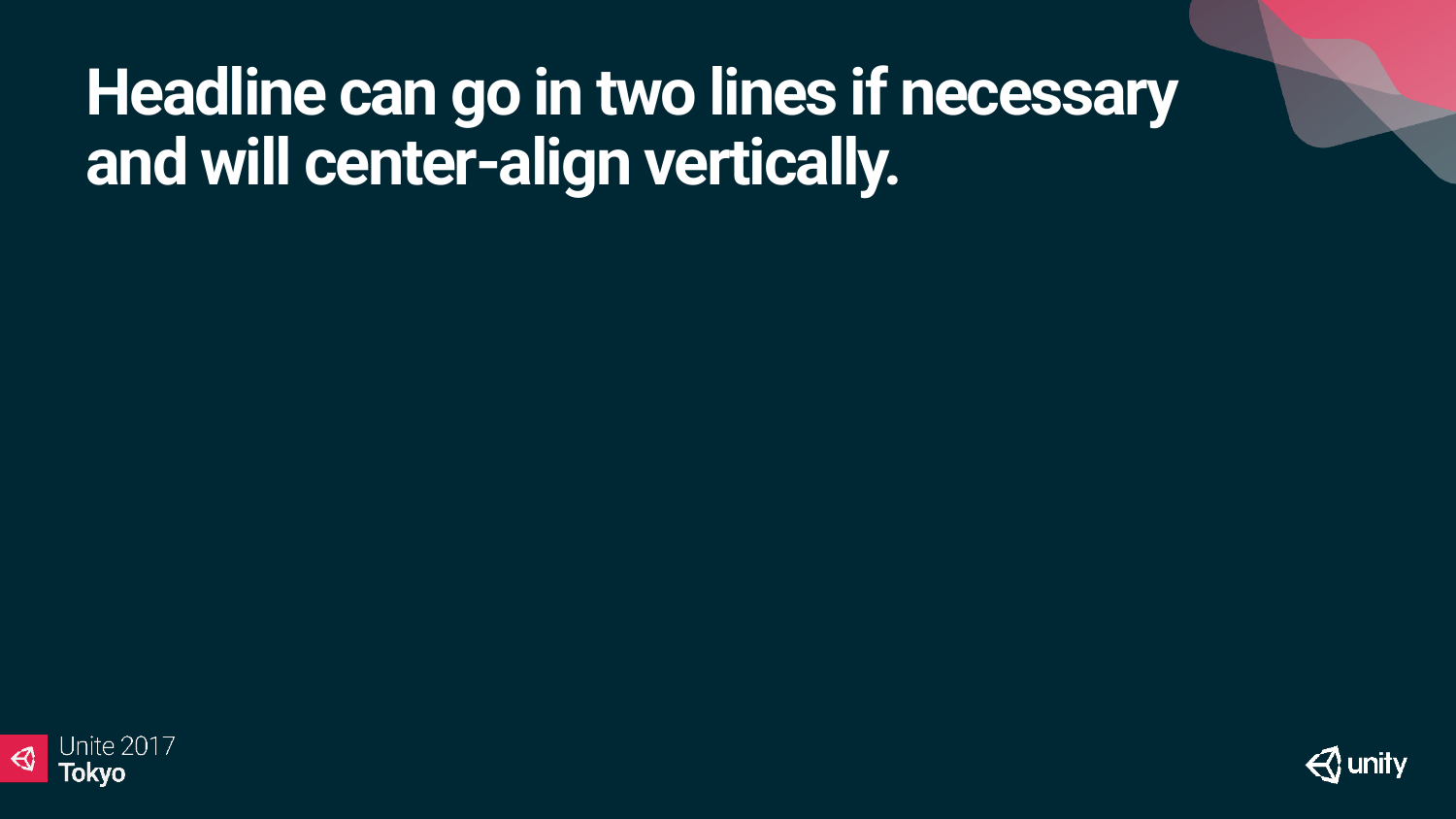

# Headline can go in two lines if necessary and will center-align vertically.